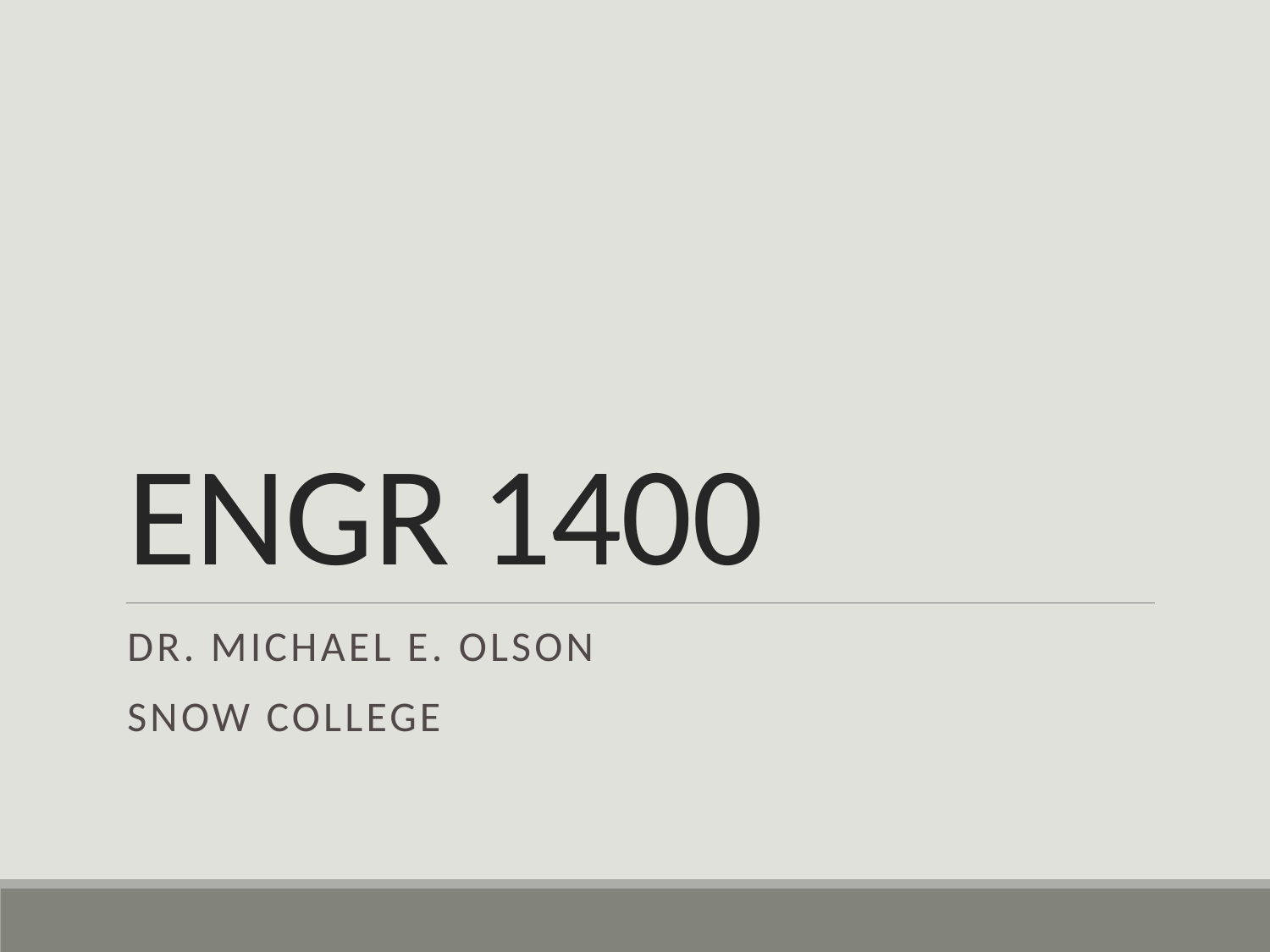

# ENGR 1400
Dr. Michael E. Olson
Snow College